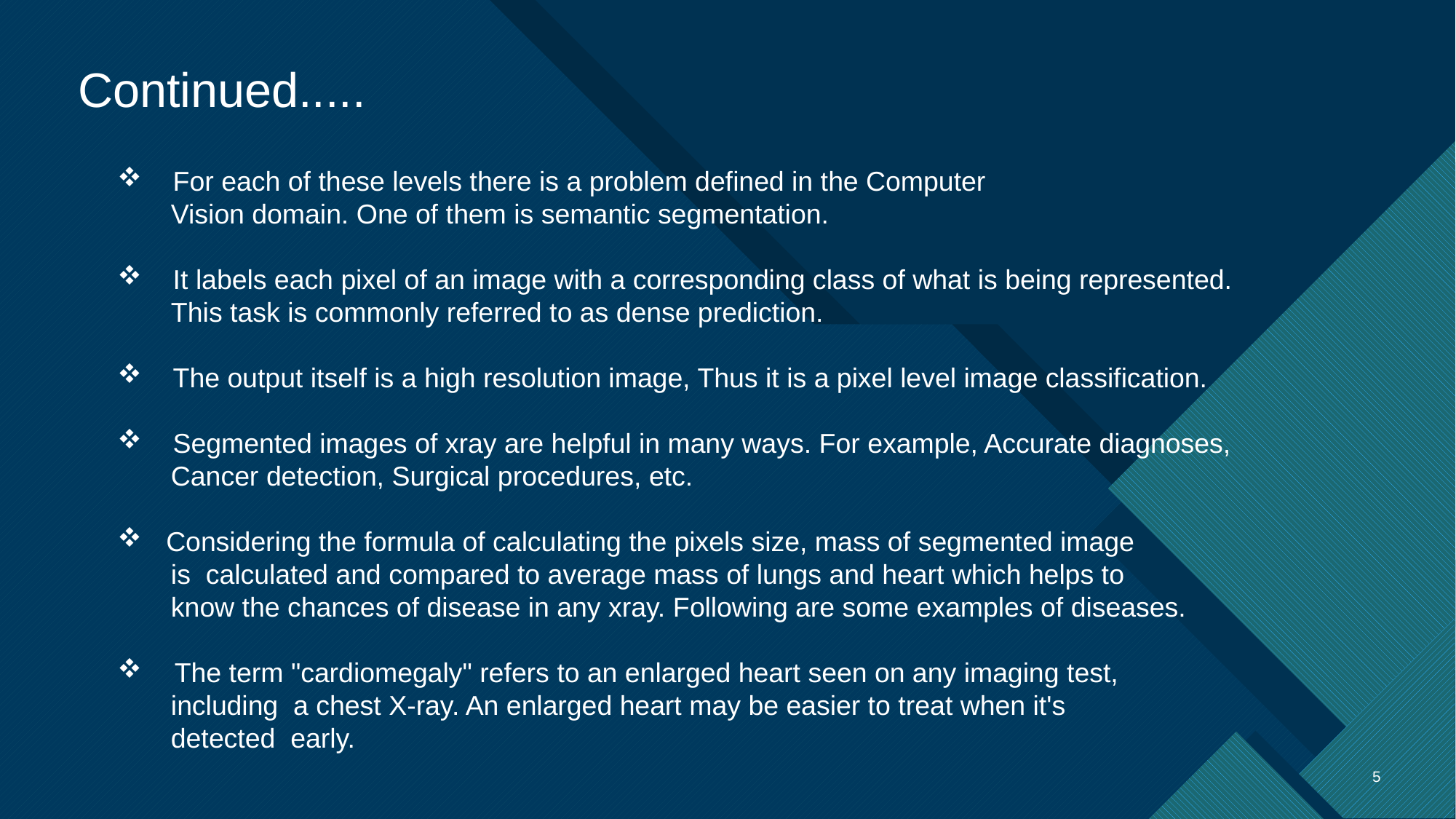

Continued.....
    For each of these levels there is a problem defined in the Computer
       Vision domain. One of them is semantic segmentation.

    It labels each pixel of an image with a corresponding class of what is being represented.
       This task is commonly referred to as dense prediction.

    The output itself is a high resolution image, Thus it is a pixel level image classification.

    Segmented images of xray are helpful in many ways. For example, Accurate diagnoses,
       Cancer detection, Surgical procedures, etc.

 Considering the formula of calculating the pixels size, mass of segmented image
       is  calculated and compared to average mass of lungs and heart which helps to
       know the chances of disease in any xray. Following are some examples of diseases.

   The term "cardiomegaly" refers to an enlarged heart seen on any imaging test,
       including  a chest X-ray. An enlarged heart may be easier to treat when it's
       detected  early.

5